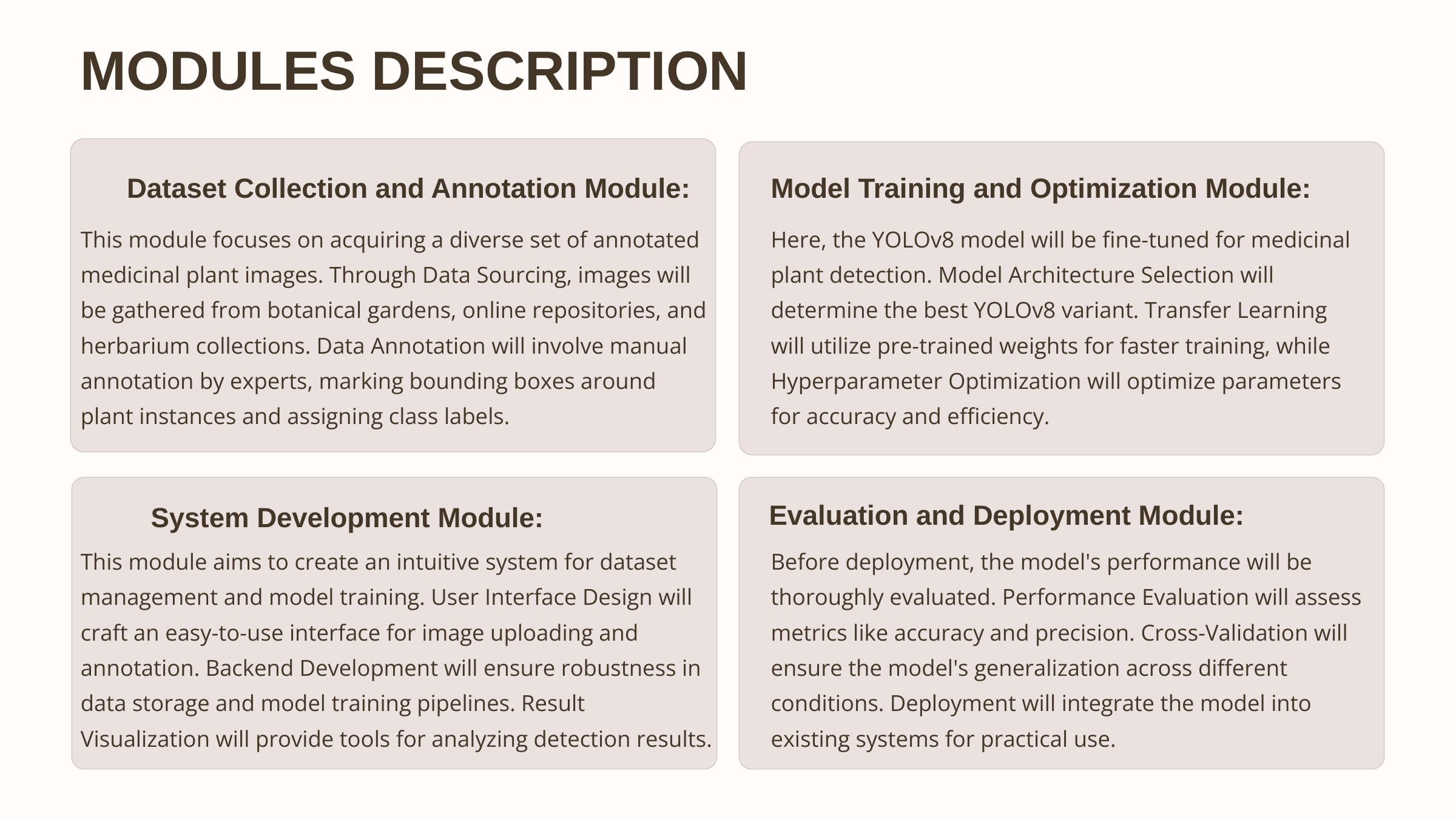

MODULES DESCRIPTION

Dataset Collection and Annotation Module:
Model Training and Optimization Module:
This module focuses on acquiring a diverse set of annotated medicinal plant images. Through Data Sourcing, images will be gathered from botanical gardens, online repositories, and herbarium collections. Data Annotation will involve manual annotation by experts, marking bounding boxes around plant instances and assigning class labels.
Here, the YOLOv8 model will be fine-tuned for medicinal plant detection. Model Architecture Selection will determine the best YOLOv8 variant. Transfer Learning will utilize pre-trained weights for faster training, while Hyperparameter Optimization will optimize parameters for accuracy and efficiency.

Evaluation and Deployment Module:
System Development Module:
This module aims to create an intuitive system for dataset management and model training. User Interface Design will craft an easy-to-use interface for image uploading and annotation. Backend Development will ensure robustness in data storage and model training pipelines. Result Visualization will provide tools for analyzing detection results.
Before deployment, the model's performance will be thoroughly evaluated. Performance Evaluation will assess metrics like accuracy and precision. Cross-Validation will ensure the model's generalization across different conditions. Deployment will integrate the model into existing systems for practical use.